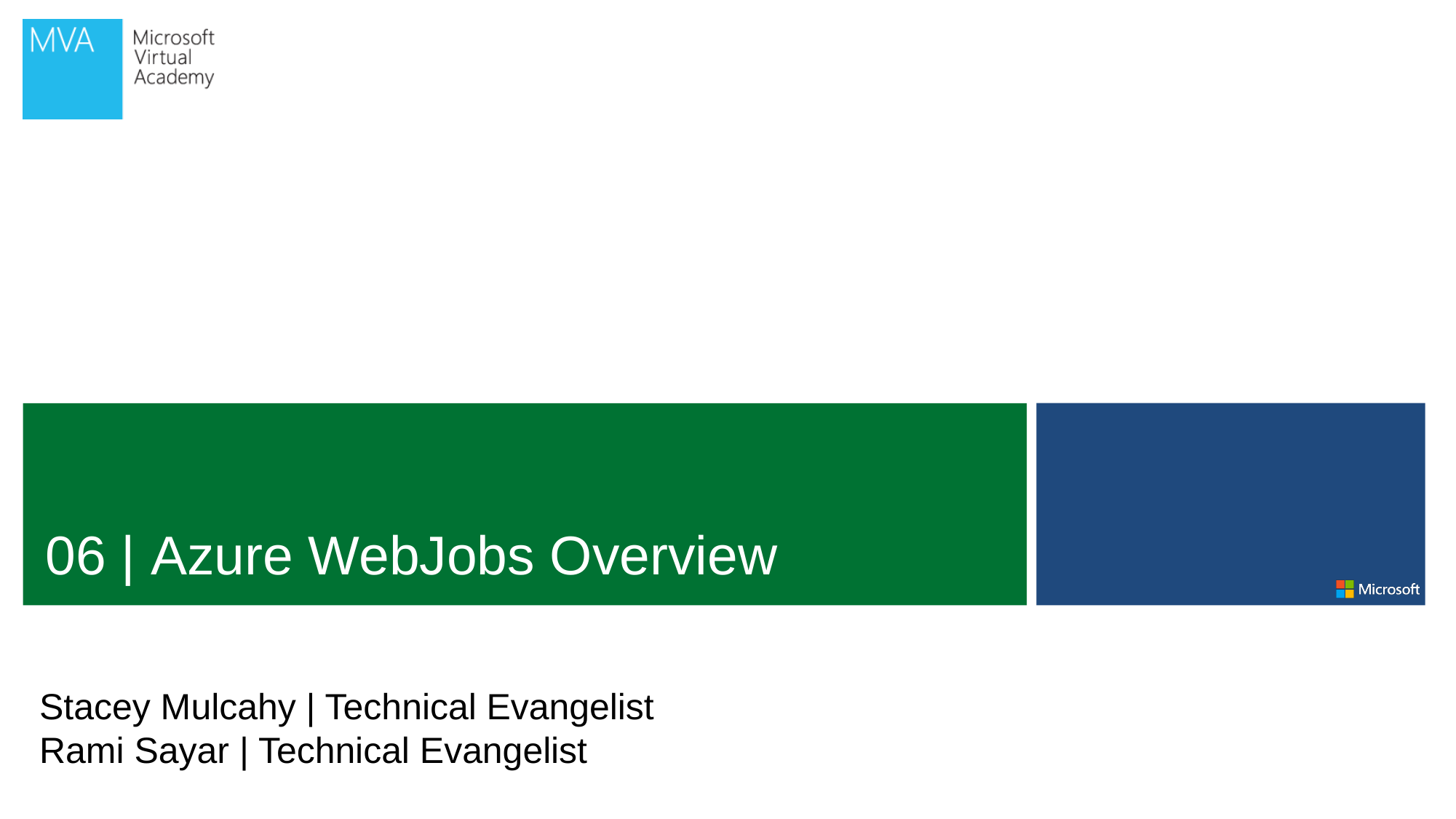

06 | Azure WebJobs Overview
Stacey Mulcahy | Technical Evangelist
Rami Sayar | Technical Evangelist